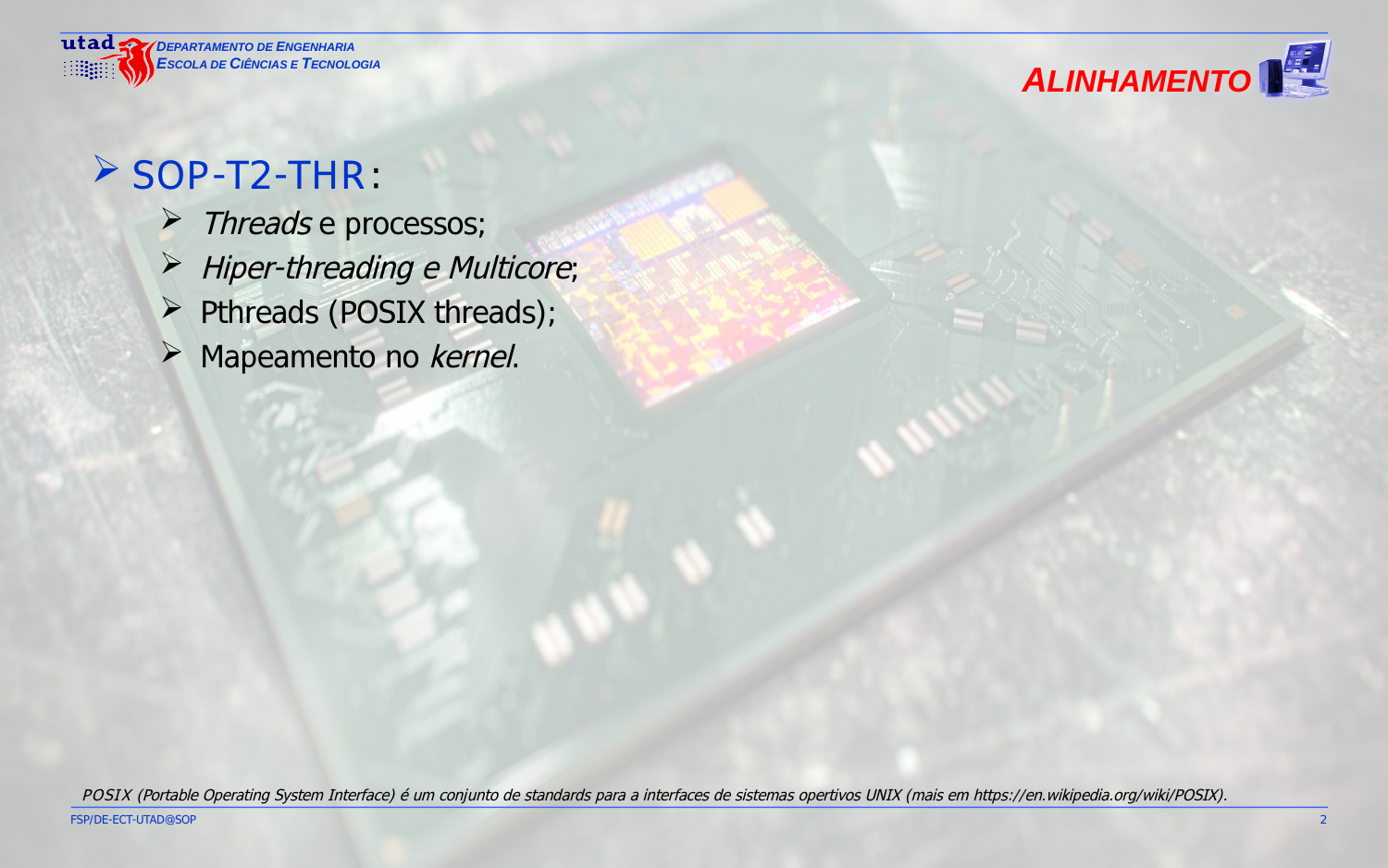

ALINHAMENTO
SOP-T2-THR:
Threads e processos;
Hiper-threading e Multicore;
Pthreads (POSIX threads);
Mapeamento no kernel.
POSIX (Portable Operating System Interface) é um conjunto de standards para a interfaces de sistemas opertivos UNIX (mais em https://en.wikipedia.org/wiki/POSIX).